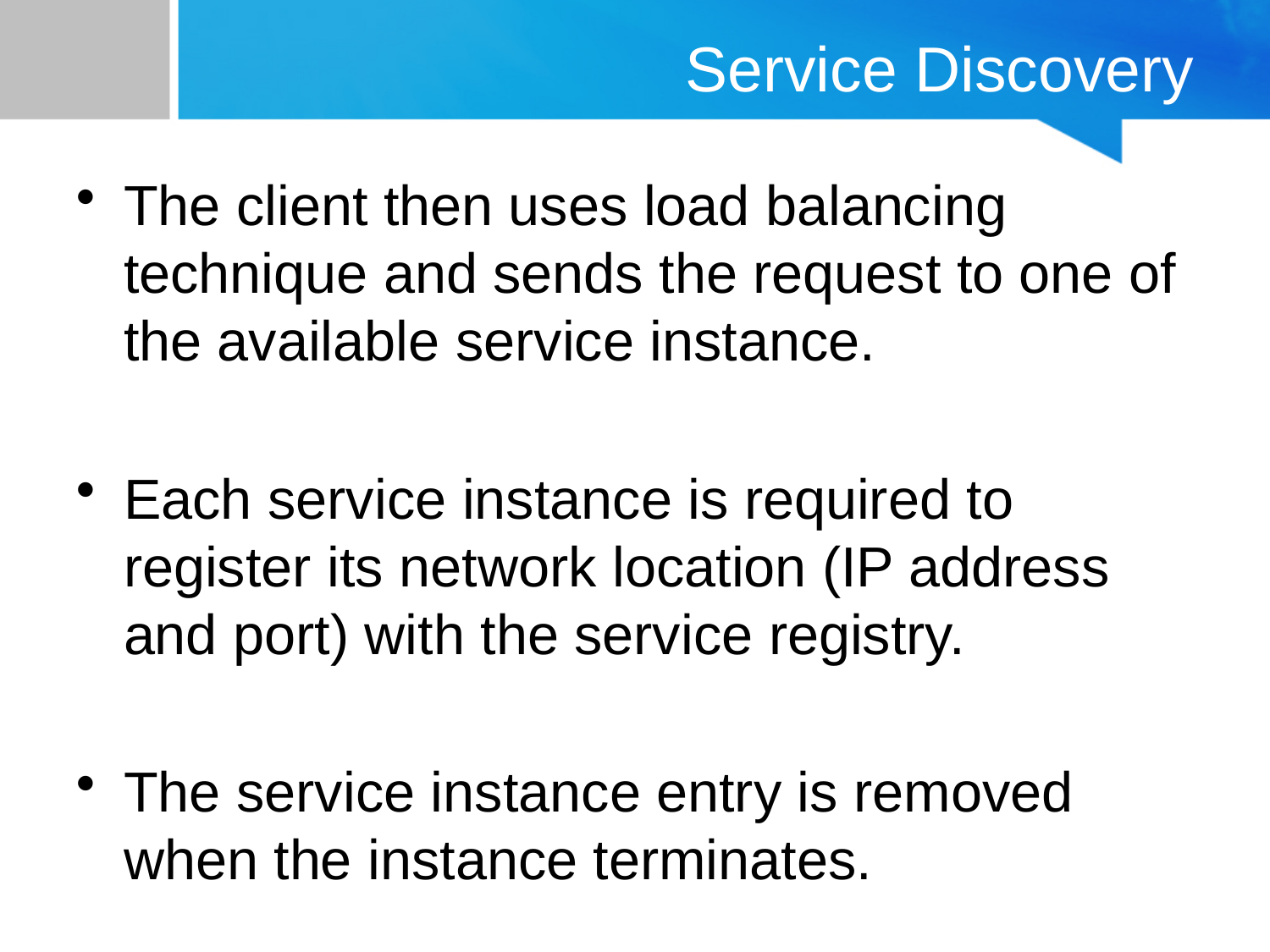

# Service Discovery
The client then uses load balancing technique and sends the request to one of the available service instance.

Each service instance is required to register its network location (IP address and port) with the service registry.

The service instance entry is removed when the instance terminates.